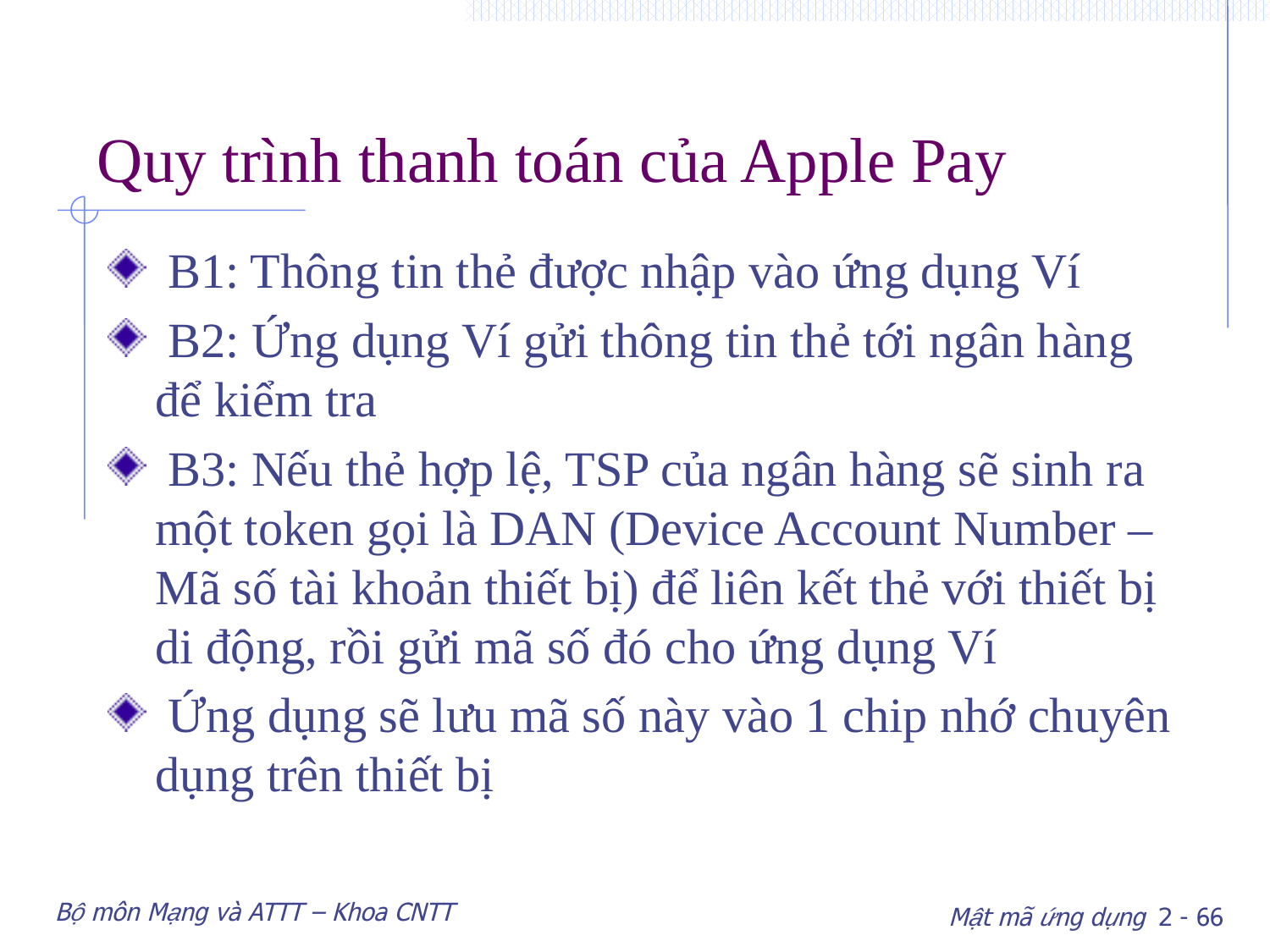

# Quy trình thanh toán của Apple Pay
 B1: Thông tin thẻ được nhập vào ứng dụng Ví
 B2: Ứng dụng Ví gửi thông tin thẻ tới ngân hàng để kiểm tra
 B3: Nếu thẻ hợp lệ, TSP của ngân hàng sẽ sinh ra một token gọi là DAN (Device Account Number – Mã số tài khoản thiết bị) để liên kết thẻ với thiết bị di động, rồi gửi mã số đó cho ứng dụng Ví
 Ứng dụng sẽ lưu mã số này vào 1 chip nhớ chuyên dụng trên thiết bị
Bộ môn Mạng và ATTT – Khoa CNTT